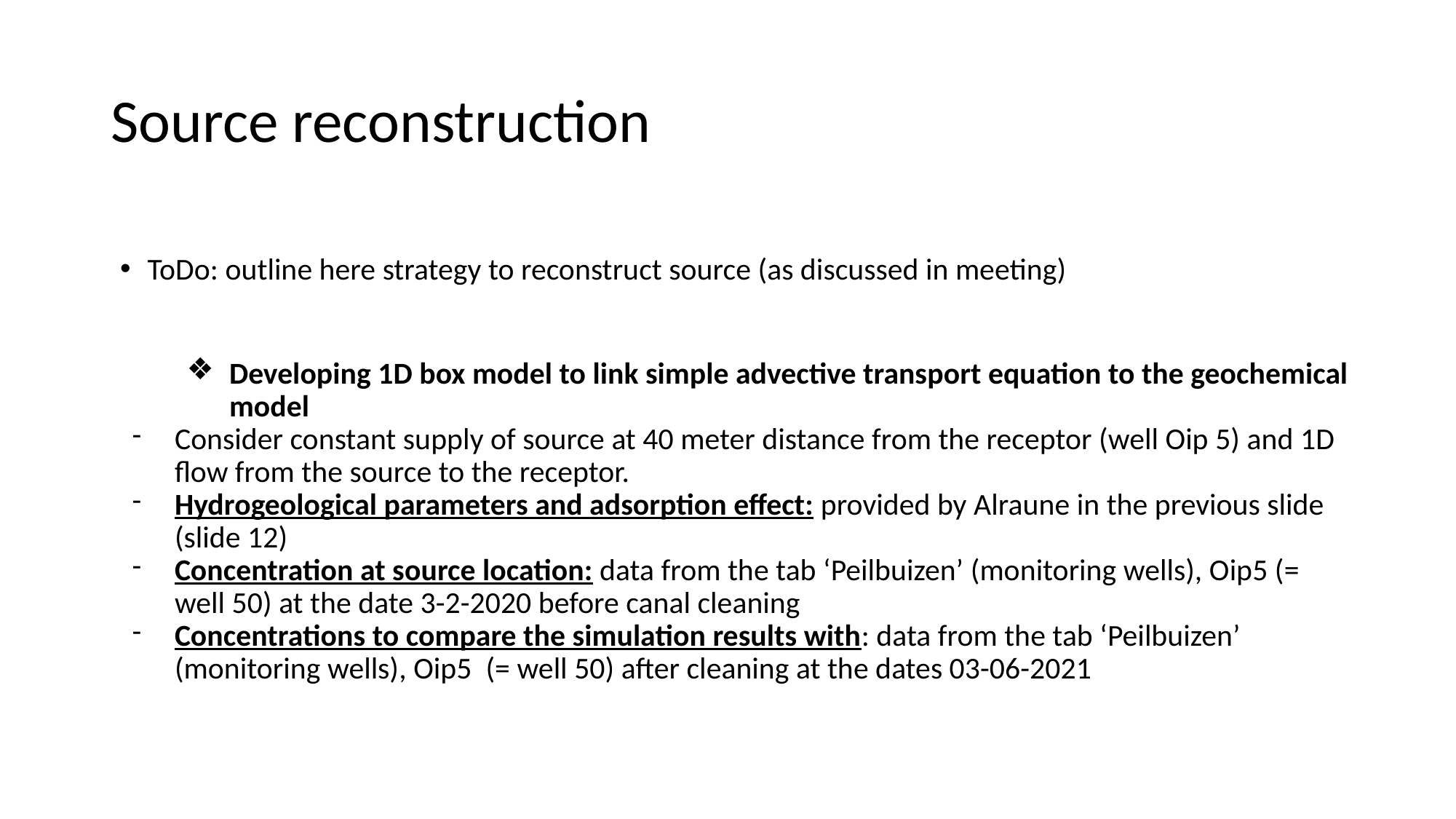

Source reconstruction

ToDo: outline here strategy to reconstruct source (as discussed in meeting)

Developing 1D box model to link simple advective transport equation to the geochemical model
Consider constant supply of source at 40 meter distance from the receptor (well Oip 5) and 1D flow from the source to the receptor.
Hydrogeological parameters and adsorption effect: provided by Alraune in the previous slide (slide 12)
Concentration at source location: data from the tab ‘Peilbuizen’ (monitoring wells), Oip5 (= well 50) at the date 3-2-2020 before canal cleaning
Concentrations to compare the simulation results with: data from the tab ‘Peilbuizen’ (monitoring wells), Oip5  (= well 50) after cleaning at the dates 03-06-2021